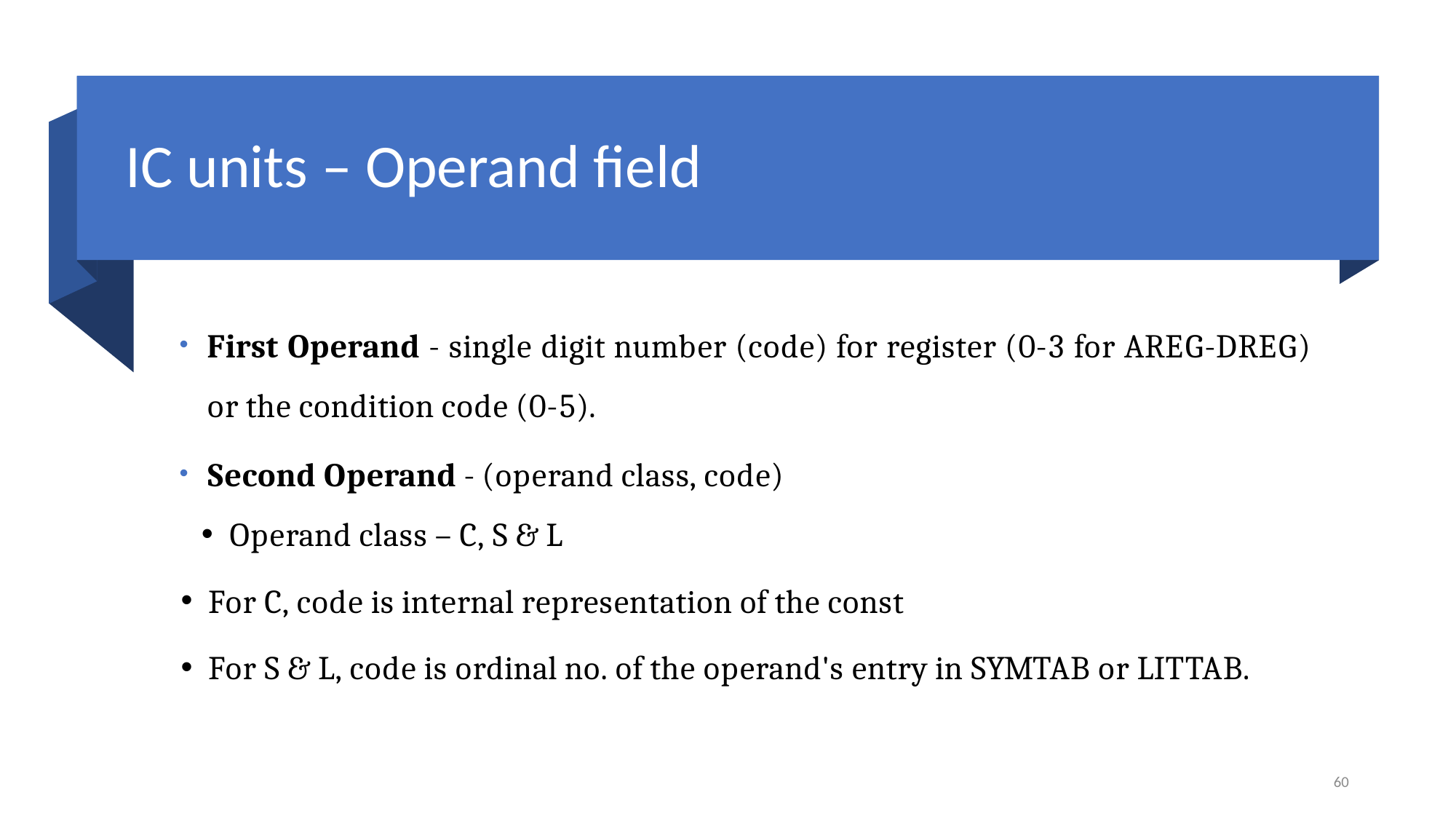

# IC units – Operand field

First Operand - single digit number (code) for register (0-3 for AREG-DREG) or the condition code (0-5).
Second Operand - (operand class, code)
Operand class – C, S & L
For C, code is internal representation of the const
For S & L, code is ordinal no. of the operand's entry in SYMTAB or LITTAB.

60